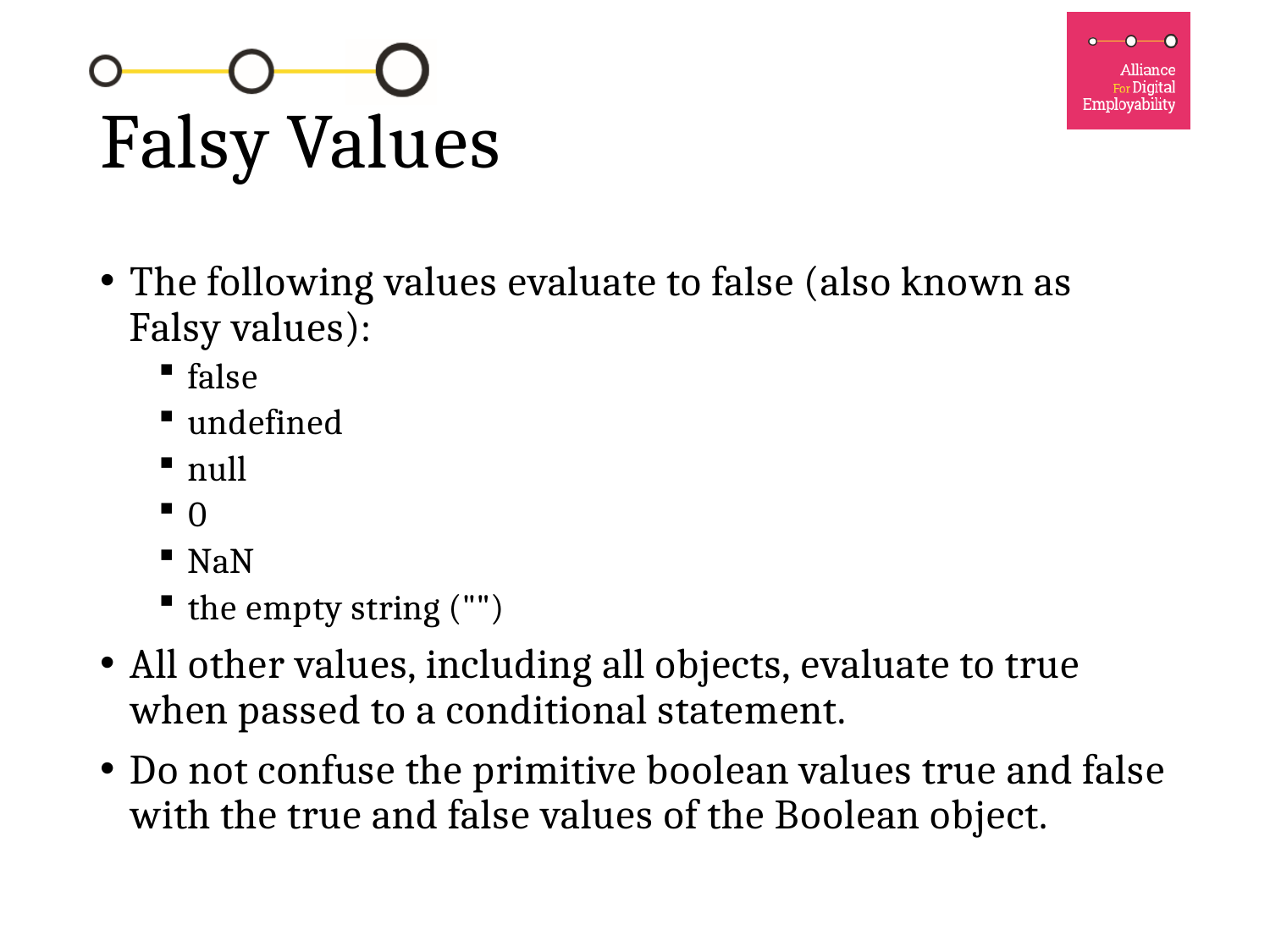

# Falsy Values
The following values evaluate to false (also known as Falsy values):
false
undefined
null
0
NaN
the empty string ("")
All other values, including all objects, evaluate to true when passed to a conditional statement.
Do not confuse the primitive boolean values true and false with the true and false values of the Boolean object.